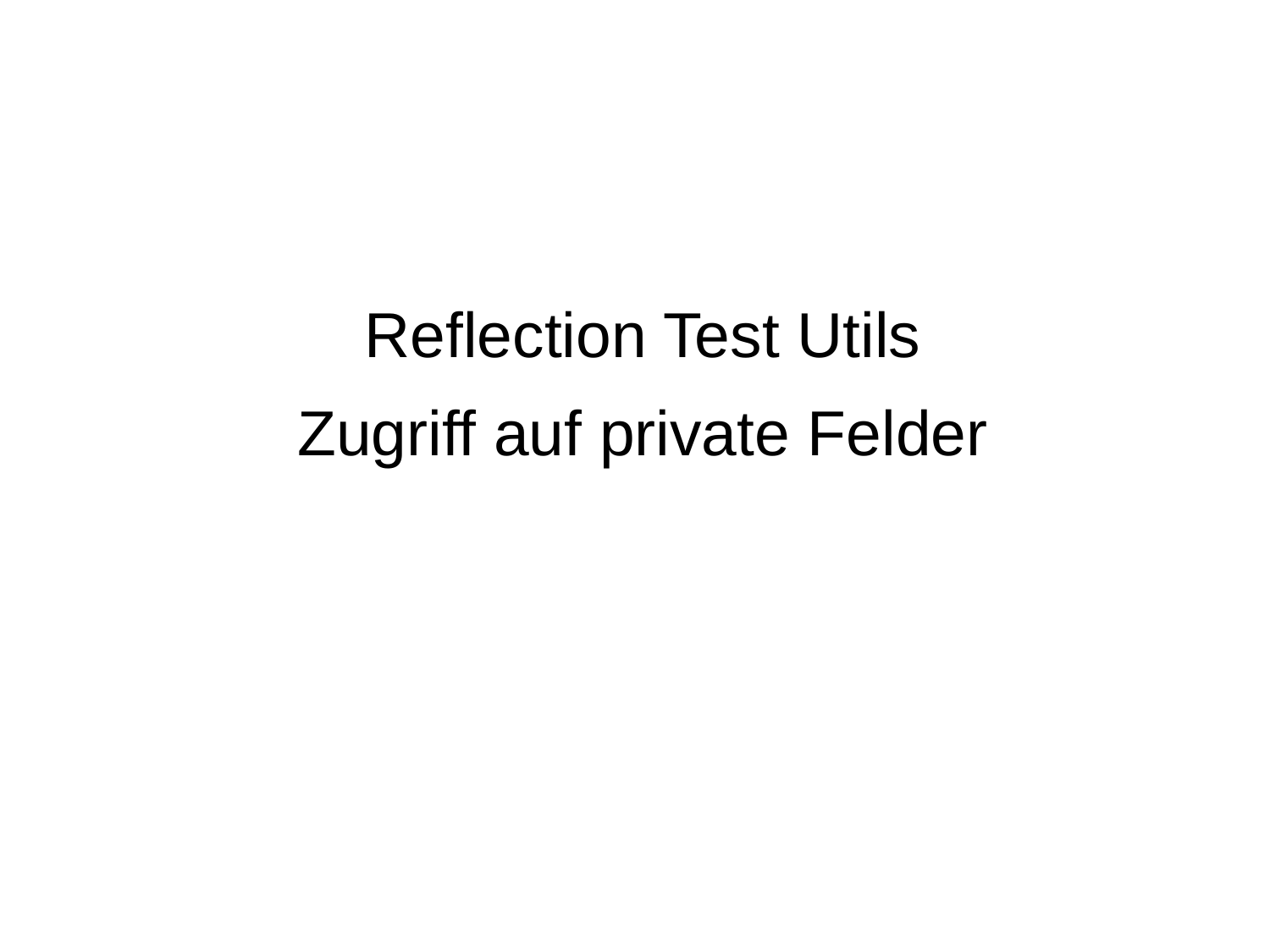

Reflection Test Utils
Zugriff auf private Felder